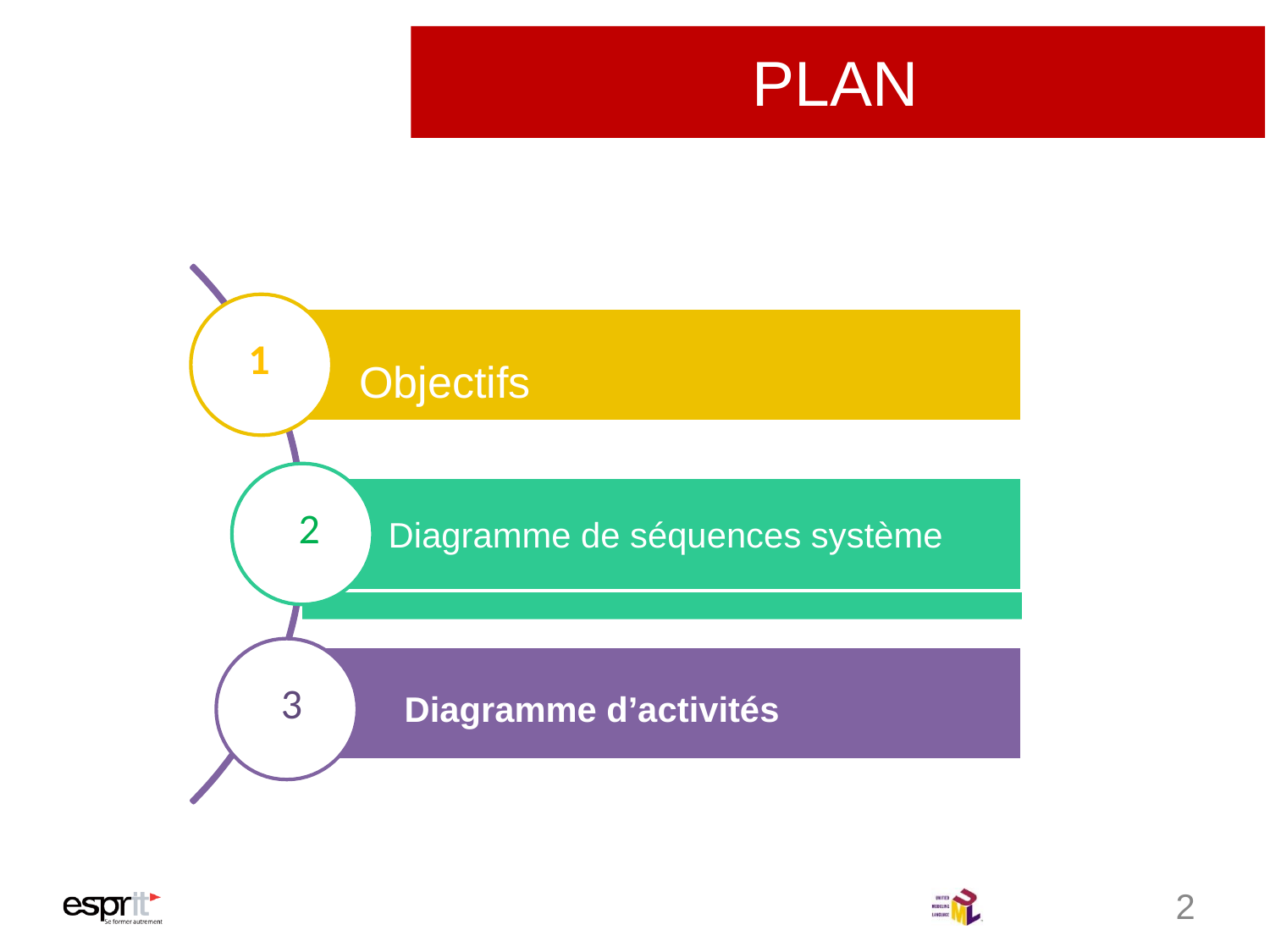

# PLAN

        1

       2

Objectifs

   Diagramme de séquences système

         3

Diagramme d’activités
2